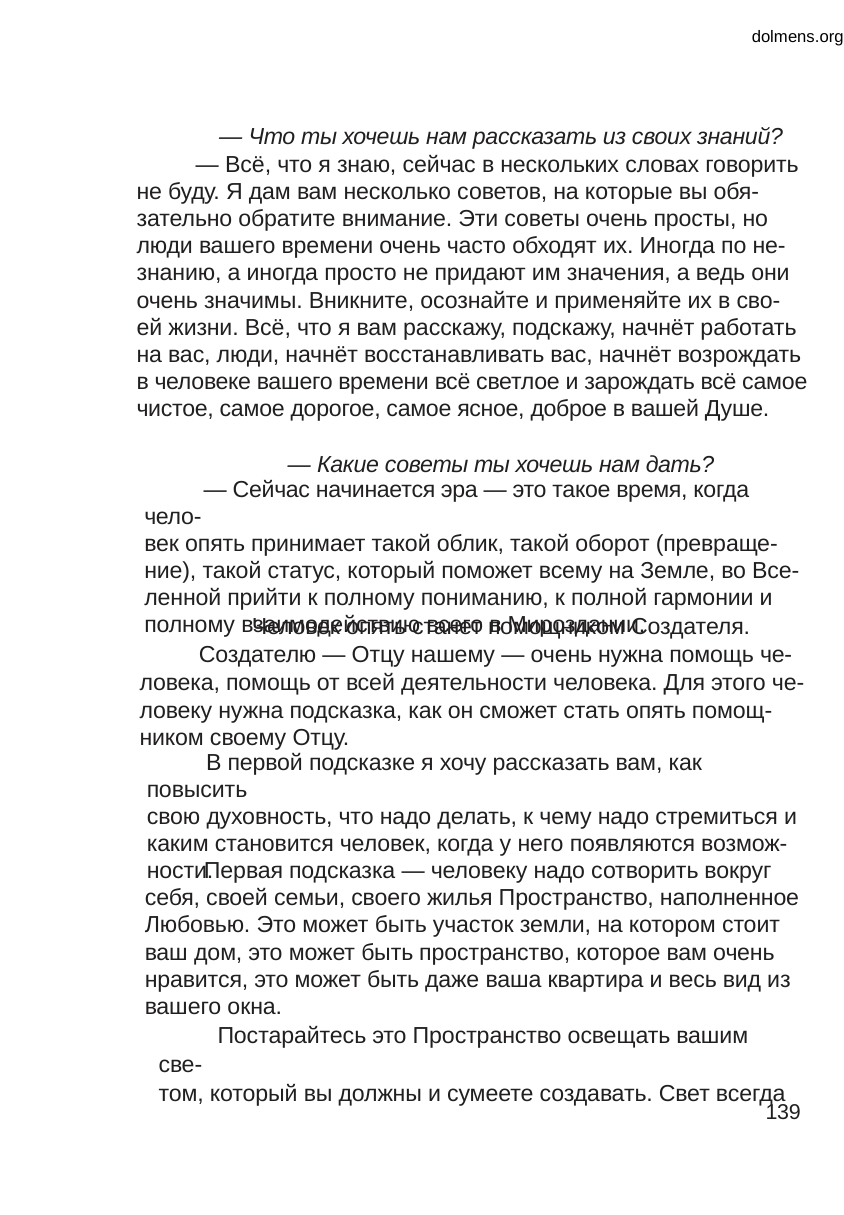

dolmens.org

— Что ты хочешь нам рассказать из своих знаний?

— Всё, что я знаю, сейчас в нескольких словах говорить
не буду. Я дам вам несколько советов, на которые вы обя-
зательно обратите внимание. Эти советы очень просты, но
люди вашего времени очень часто обходят их. Иногда по не-
знанию, а иногда просто не придают им значения, а ведь они
очень значимы. Вникните, осознайте и применяйте их в сво-
ей жизни. Всё, что я вам расскажу, подскажу, начнёт работать
на вас, люди, начнёт восстанавливать вас, начнёт возрождать
в человеке вашего времени всё светлое и зарождать всё самое
чистое, самое дорогое, самое ясное, доброе в вашей Душе.

— Какие советы ты хочешь нам дать?

— Сейчас начинается эра — это такое время, когда чело-
век опять принимает такой облик, такой оборот (превраще-
ние), такой статус, который поможет всему на Земле, во Все-
ленной прийти к полному пониманию, к полной гармонии и
полному взаимодействию всего в Мироздании.

Человек опять станет помощником Создателя.

Создателю — Отцу нашему — очень нужна помощь че-
ловека, помощь от всей деятельности человека. Для этого че-
ловеку нужна подсказка, как он сможет стать опять помощ-
ником своему Отцу.

В первой подсказке я хочу рассказать вам, как повысить
свою духовность, что надо делать, к чему надо стремиться и
каким становится человек, когда у него появляются возмож-
ности.

Первая подсказка — человеку надо сотворить вокруг
себя, своей семьи, своего жилья Пространство, наполненное
Любовью. Это может быть участок земли, на котором стоит
ваш дом, это может быть пространство, которое вам очень
нравится, это может быть даже ваша квартира и весь вид из
вашего окна.

Постарайтесь это Пространство освещать вашим све-
том, который вы должны и сумеете создавать. Свет всегда

139